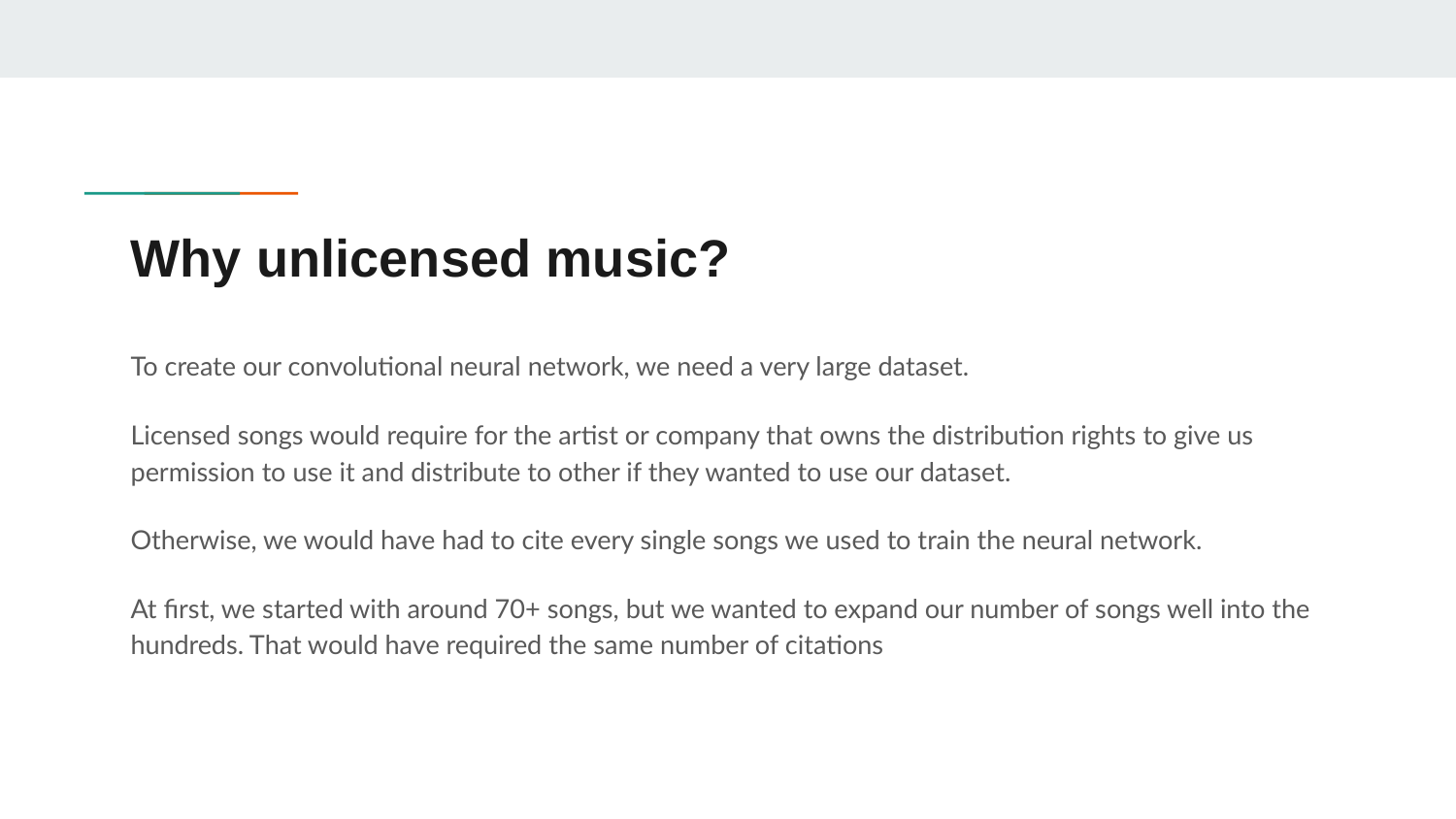

# Why unlicensed music?
To create our convolutional neural network, we need a very large dataset.
Licensed songs would require for the artist or company that owns the distribution rights to give us permission to use it and distribute to other if they wanted to use our dataset.
Otherwise, we would have had to cite every single songs we used to train the neural network.
At first, we started with around 70+ songs, but we wanted to expand our number of songs well into the hundreds. That would have required the same number of citations